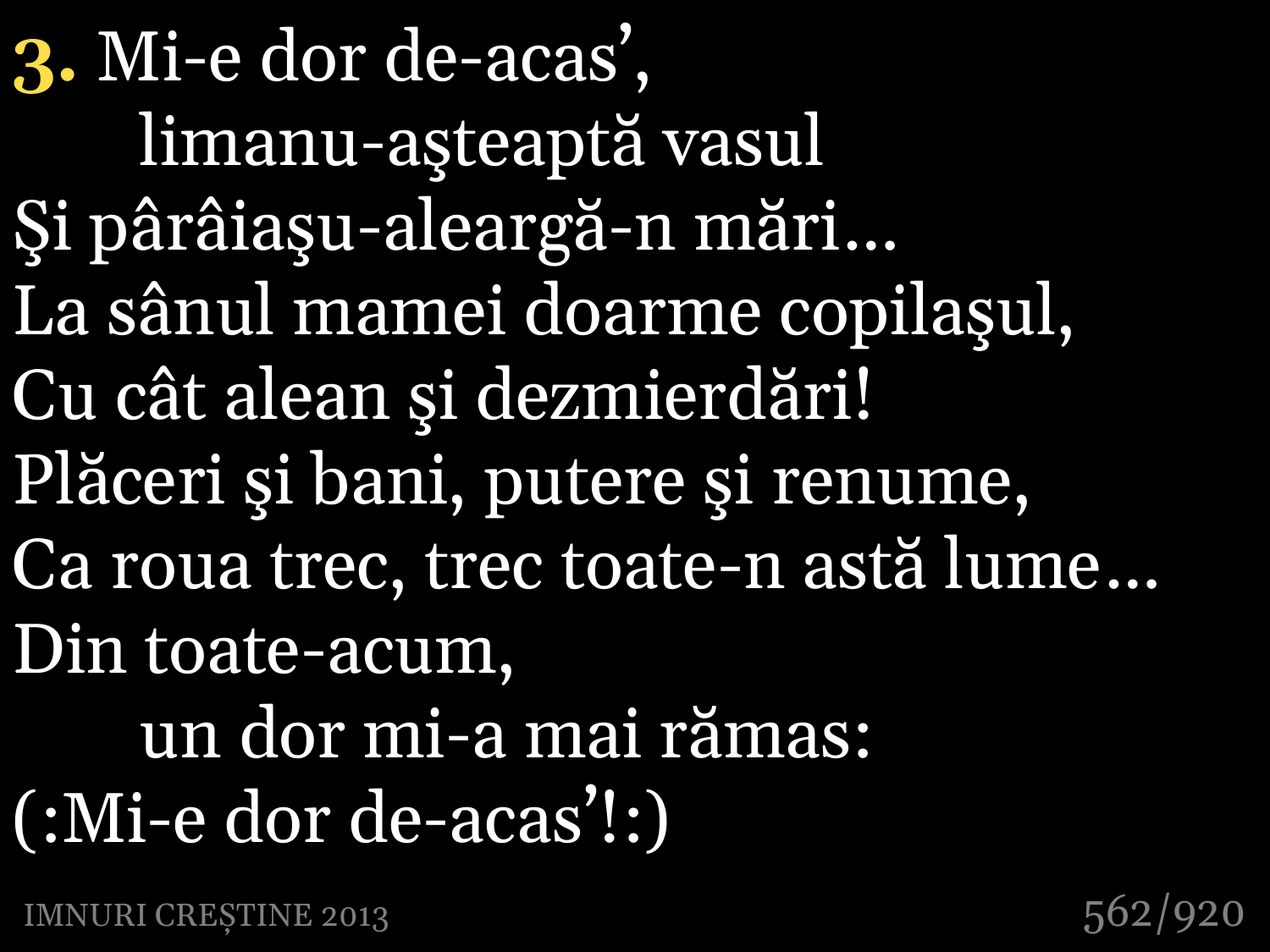

3. Mi-e dor de-acas’,
	limanu-aşteaptă vasul
Şi pârâiaşu-aleargă-n mări…
La sânul mamei doarme copilaşul,
Cu cât alean şi dezmierdări!
Plăceri şi bani, putere şi renume,
Ca roua trec, trec toate-n astă lume…
Din toate-acum,
	un dor mi-a mai rămas:
(:Mi-e dor de-acas’!:)
562/920
IMNURI CREȘTINE 2013